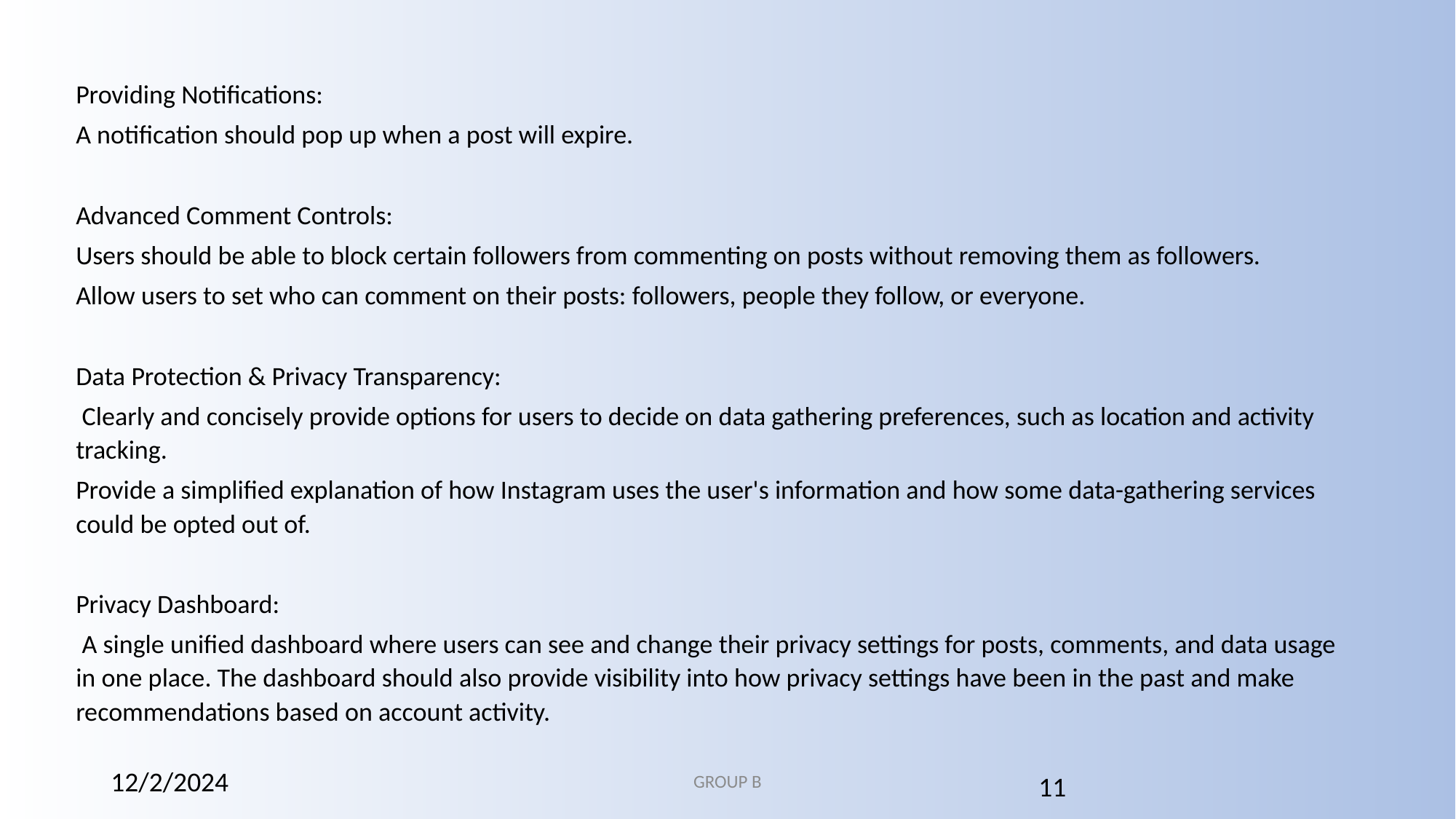

Providing Notifications:
A notification should pop up when a post will expire.

Advanced Comment Controls:
Users should be able to block certain followers from commenting on posts without removing them as followers.
Allow users to set who can comment on their posts: followers, people they follow, or everyone.

Data Protection & Privacy Transparency:
 Clearly and concisely provide options for users to decide on data gathering preferences, such as location and activity tracking.
Provide a simplified explanation of how Instagram uses the user's information and how some data-gathering services could be opted out of.

Privacy Dashboard:
 A single unified dashboard where users can see and change their privacy settings for posts, comments, and data usage in one place. The dashboard should also provide visibility into how privacy settings have been in the past and make recommendations based on account activity.

12/2/2024
GROUP B
11